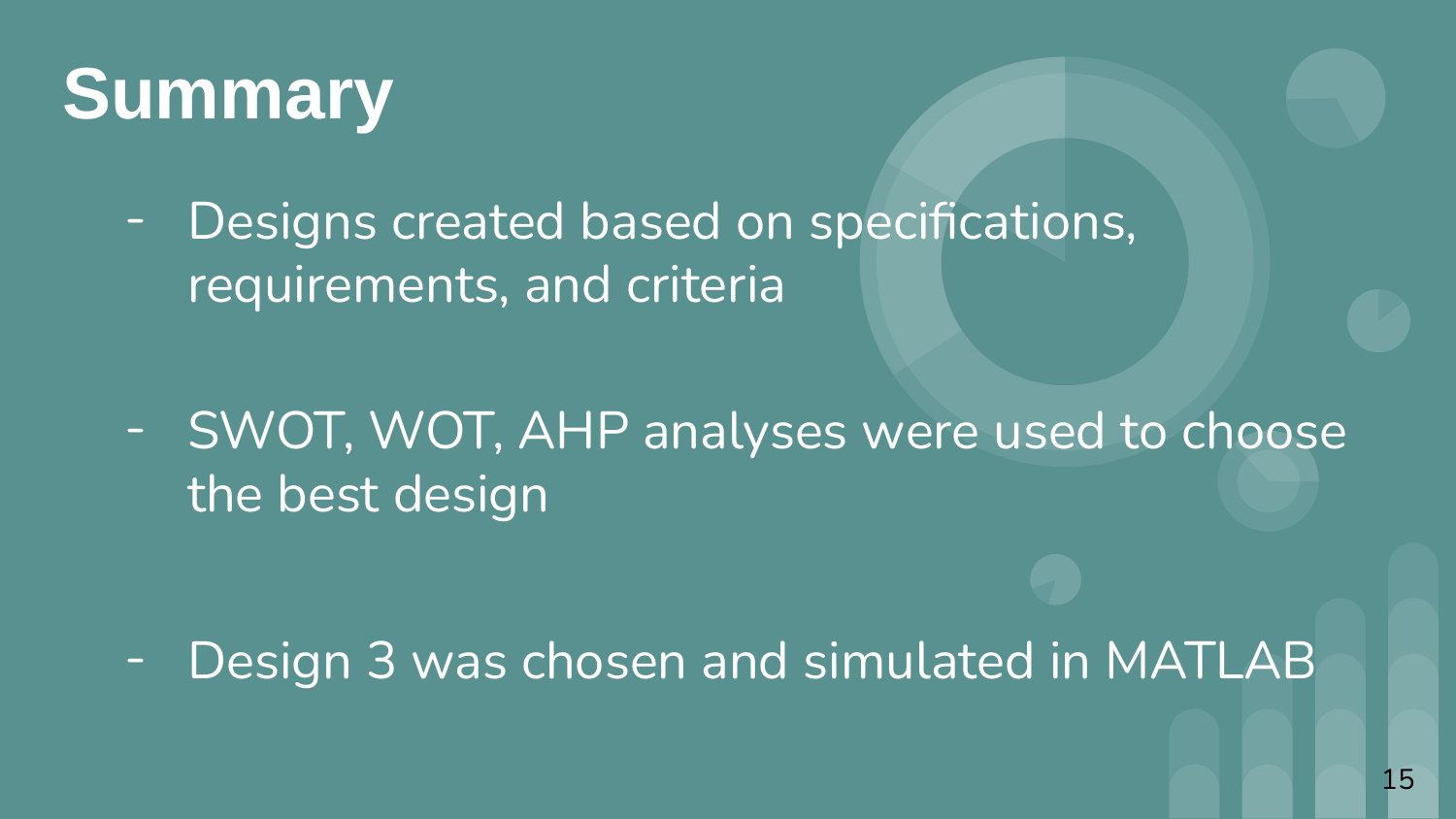

# Summary
Designs created based on specifications, requirements, and criteria

SWOT, WOT, AHP analyses were used to choose the best design

Design 3 was chosen and simulated in MATLAB
15